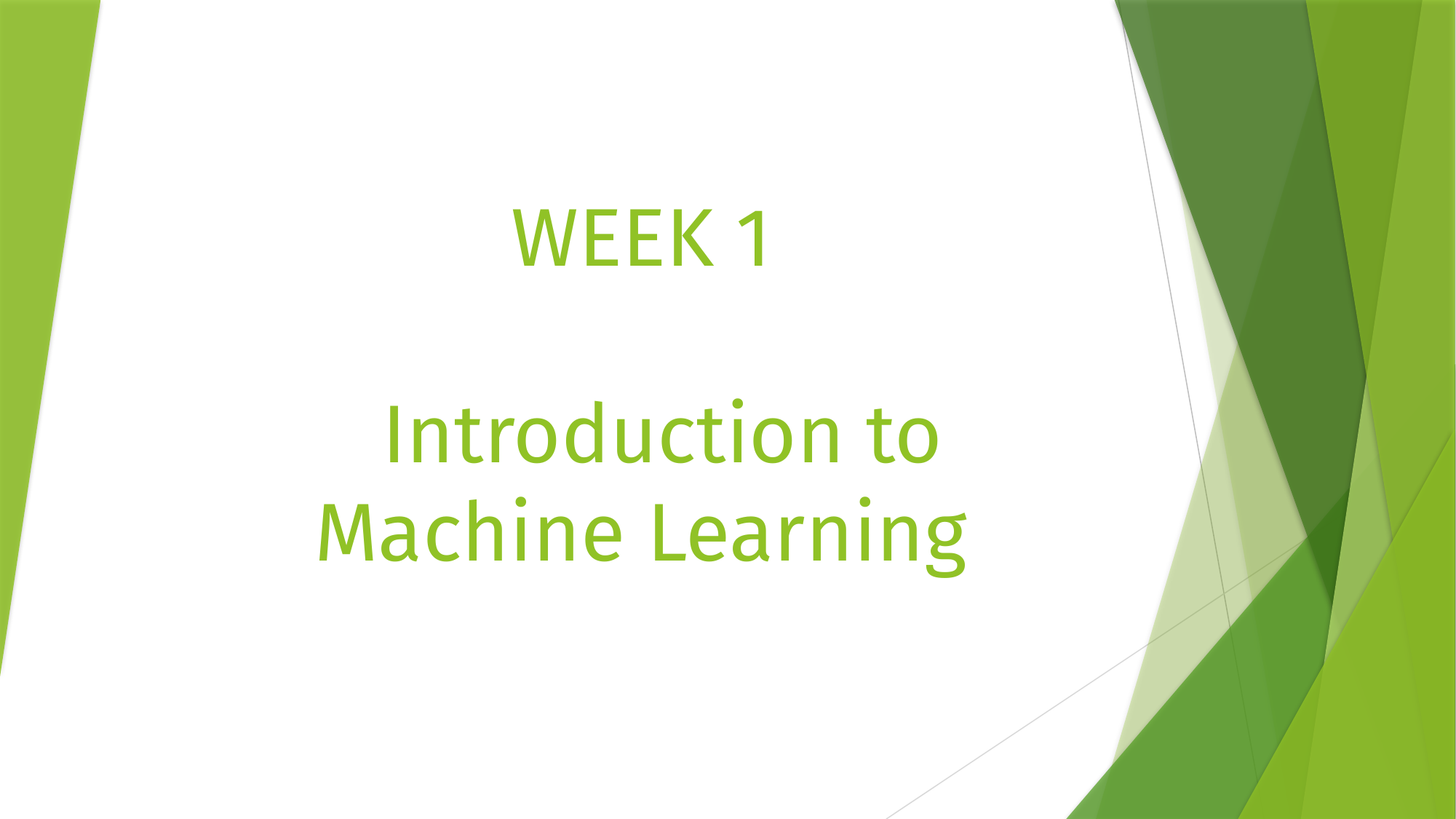

# WEEK 1 Introduction to Machine Learning